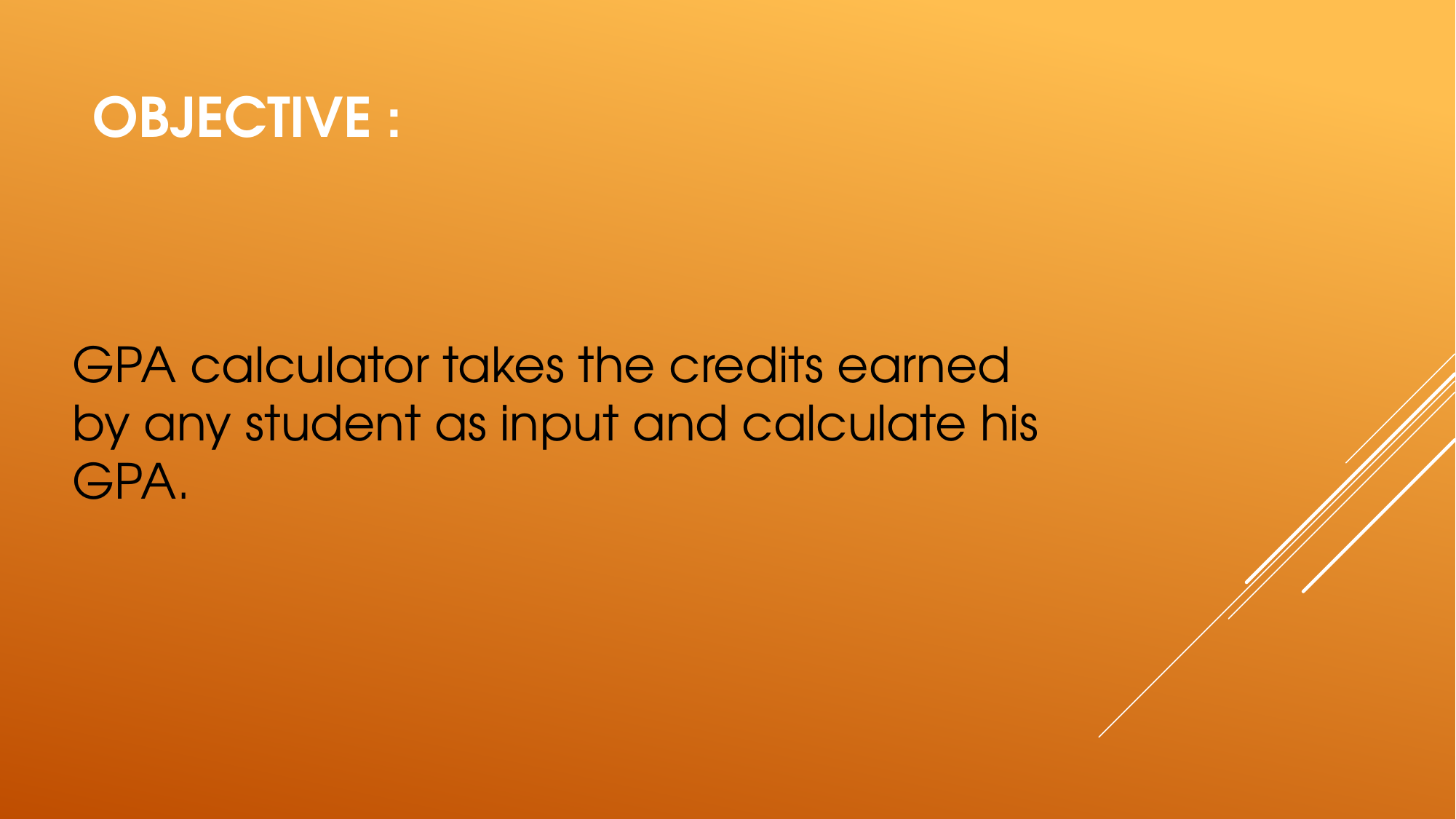

# Objective :
GPA calculator takes the credits earned by any student as input and calculate his GPA.